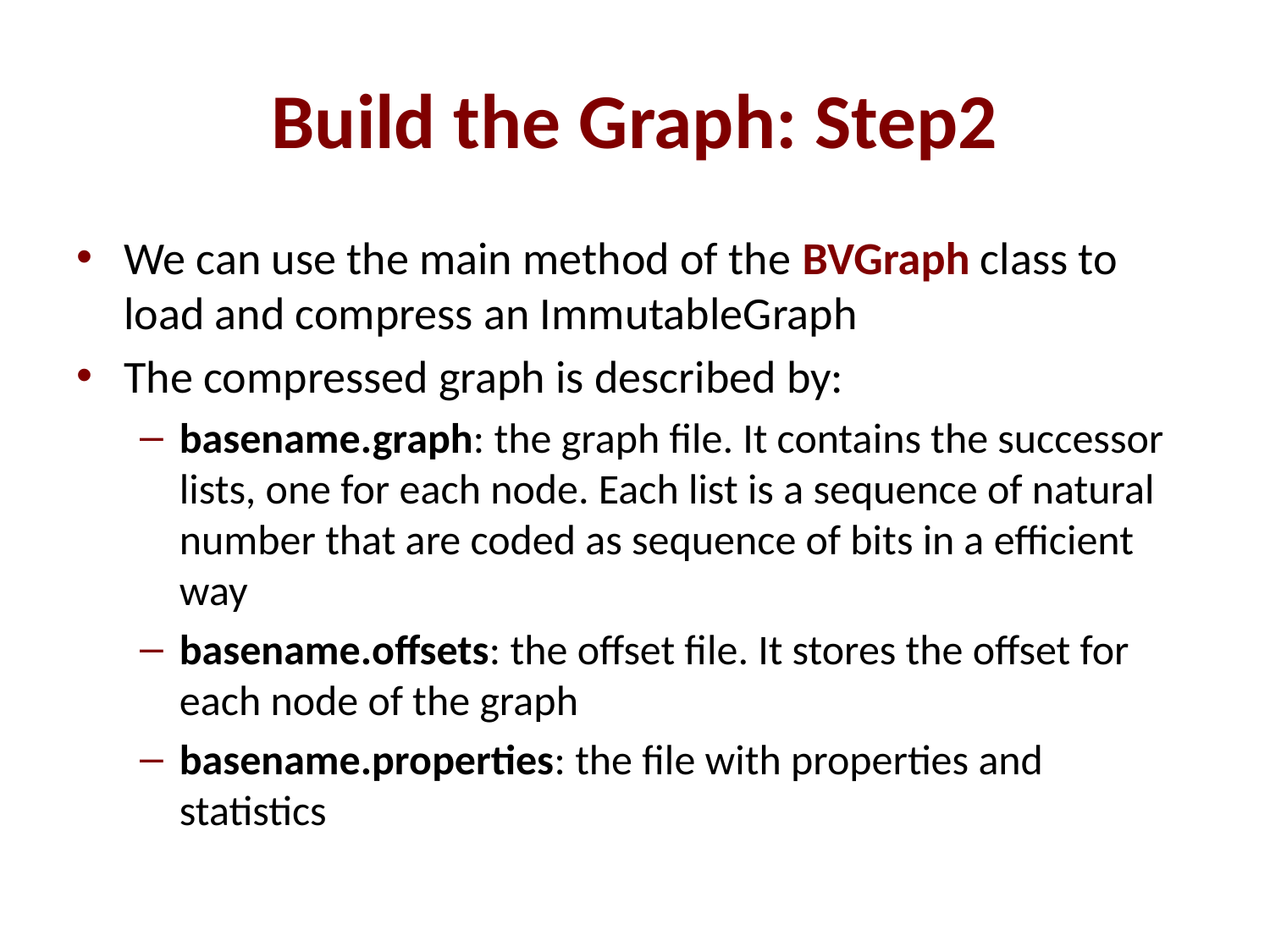

# Build the Graph: Step2
We can use the main method of the BVGraph class to load and compress an ImmutableGraph
The compressed graph is described by:
basename.graph: the graph file. It contains the successor lists, one for each node. Each list is a sequence of natural number that are coded as sequence of bits in a efficient way
basename.offsets: the offset file. It stores the offset for each node of the graph
basename.properties: the file with properties and statistics